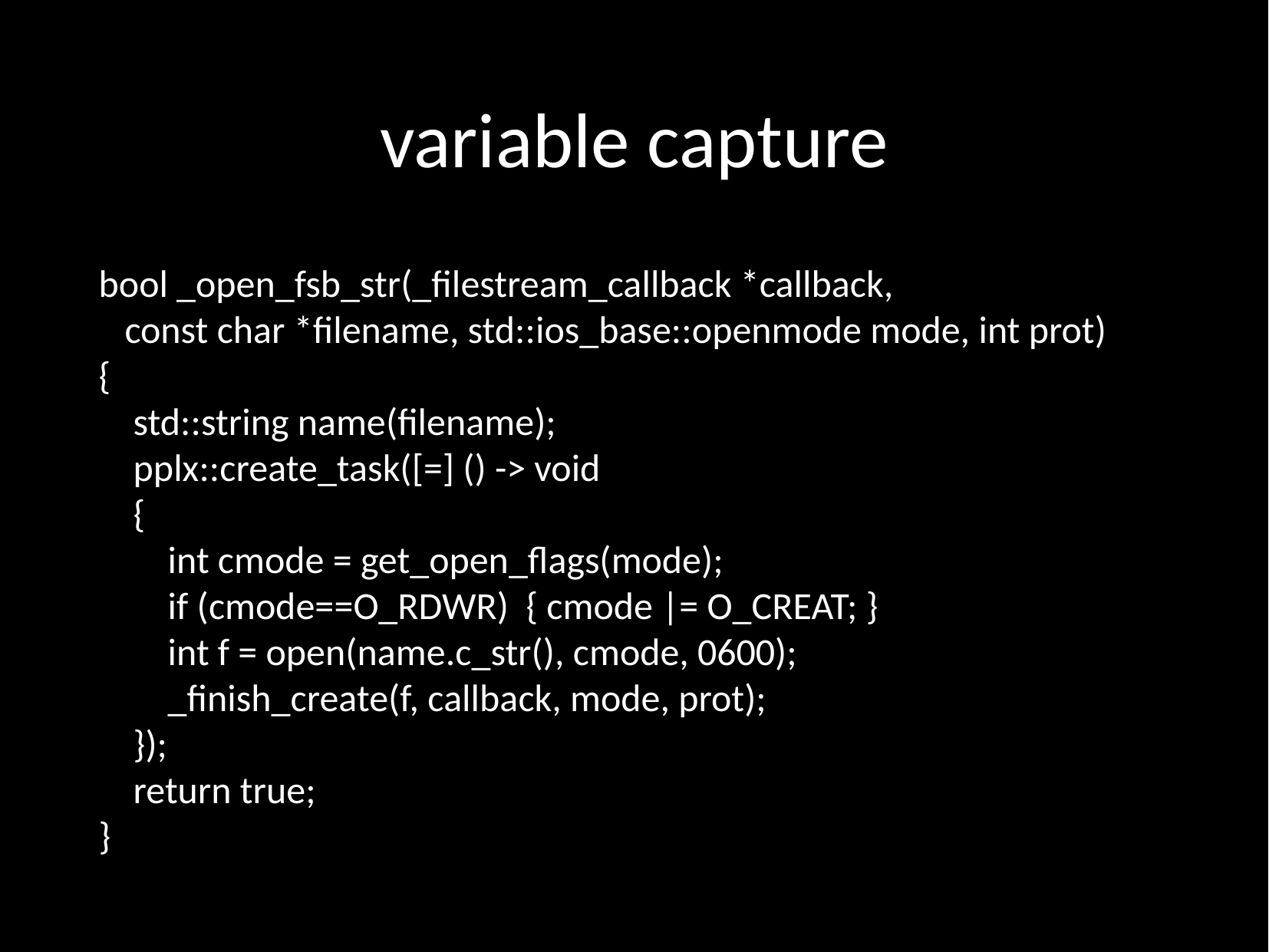

# variable capture
bool _open_fsb_str(_filestream_callback *callback,
   const char *filename, std::ios_base::openmode mode, int prot)
{
    std::string name(filename);
    pplx::create_task([=] () -> void
    {
        int cmode = get_open_flags(mode);
        if (cmode==O_RDWR)  { cmode |= O_CREAT; }
        int f = open(name.c_str(), cmode, 0600);
        _finish_create(f, callback, mode, prot);
    });
    return true;
}